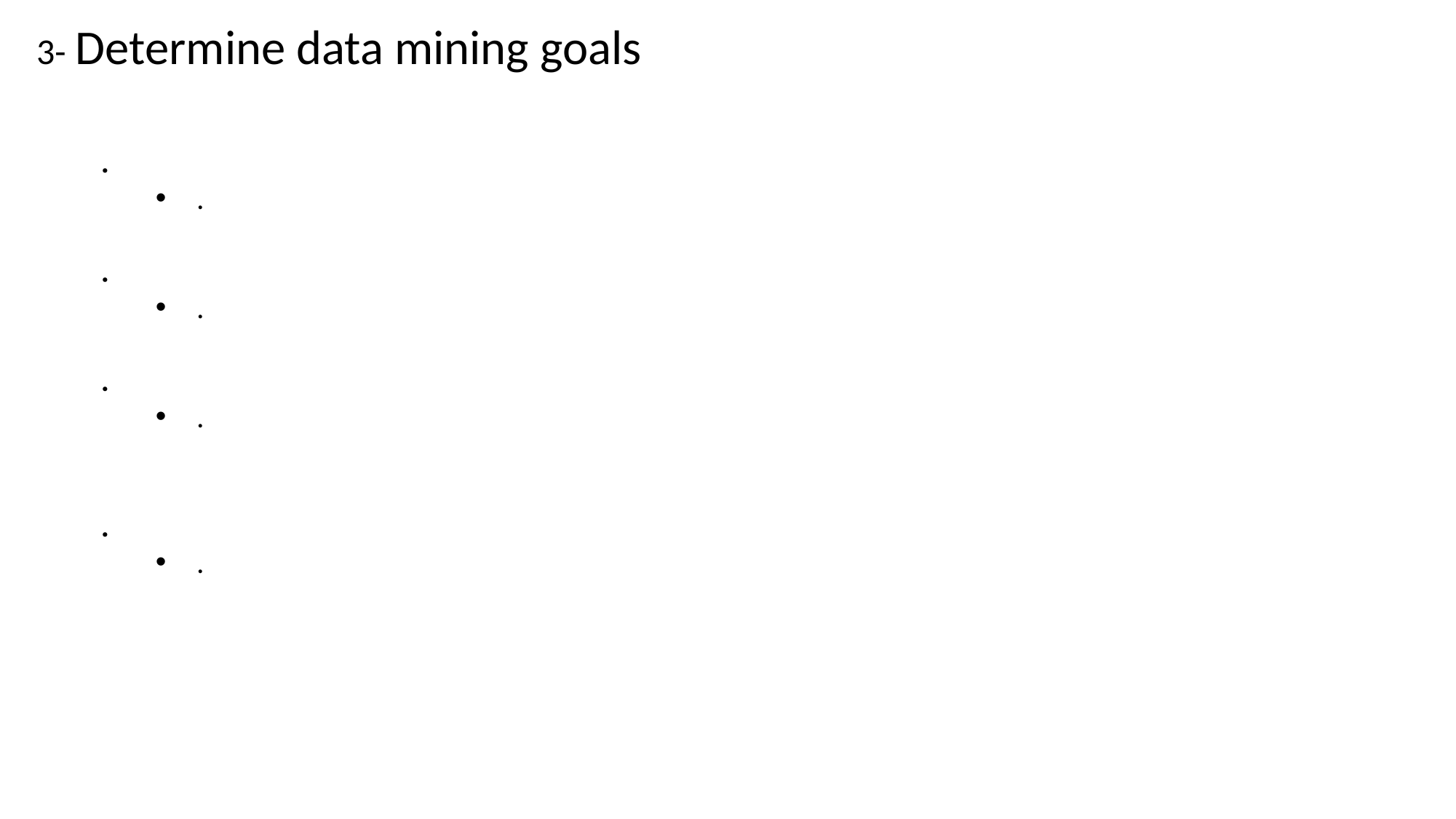

3- Determine data mining goals
.
.

.
.

.
.

.
.